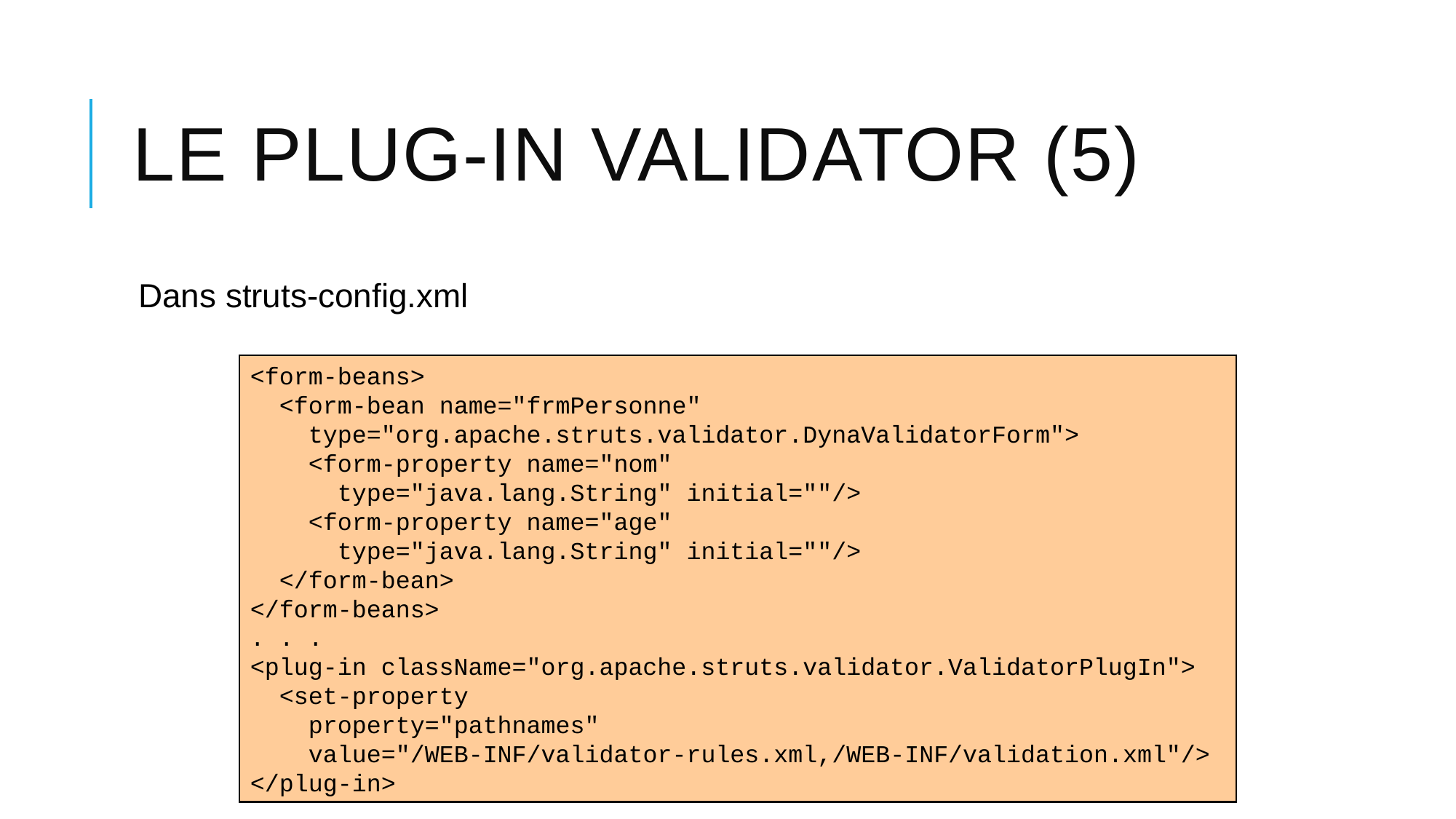

# Le plug-in Validator (5)
Dans struts-config.xml
<form-beans>
  <form-bean name="frmPersonne"
    type="org.apache.struts.validator.DynaValidatorForm">
    <form-property name="nom"
      type="java.lang.String" initial=""/>
    <form-property name="age"
      type="java.lang.String" initial=""/>
  </form-bean>
</form-beans>
. . .
<plug-in className="org.apache.struts.validator.ValidatorPlugIn">
  <set-property
    property="pathnames"
    value="/WEB-INF/validator-rules.xml,/WEB-INF/validation.xml"/>
</plug-in>